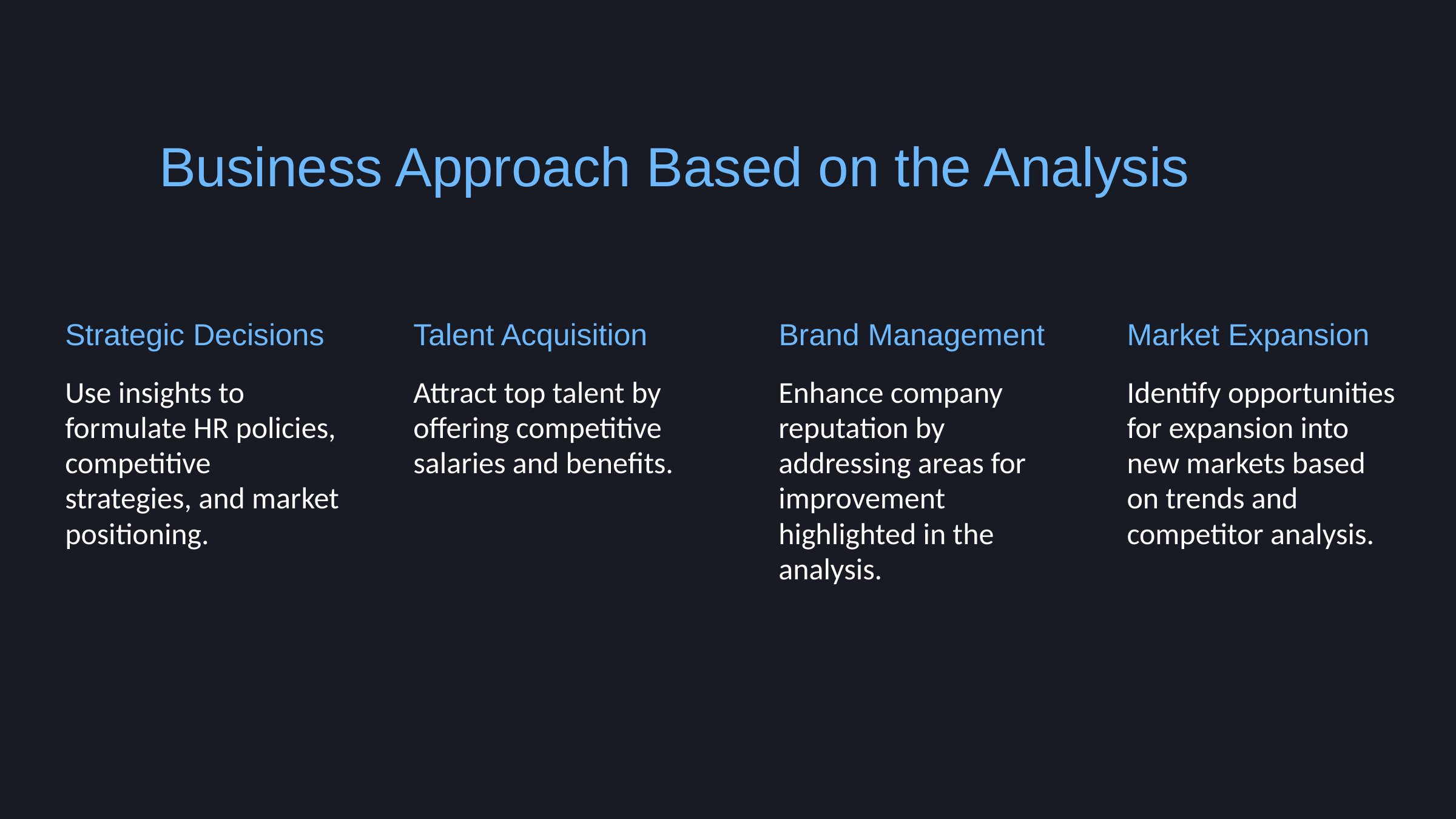

Business Approach Based on the Analysis
Strategic Decisions
Talent Acquisition
Brand Management
Market Expansion

Use insights to formulate HR policies, competitive strategies, and market positioning.
Attract top talent by offering competitive salaries and benefits.
Enhance company reputation by addressing areas for improvement highlighted in the analysis.
Identify opportunities for expansion into new markets based on trends and competitor analysis.